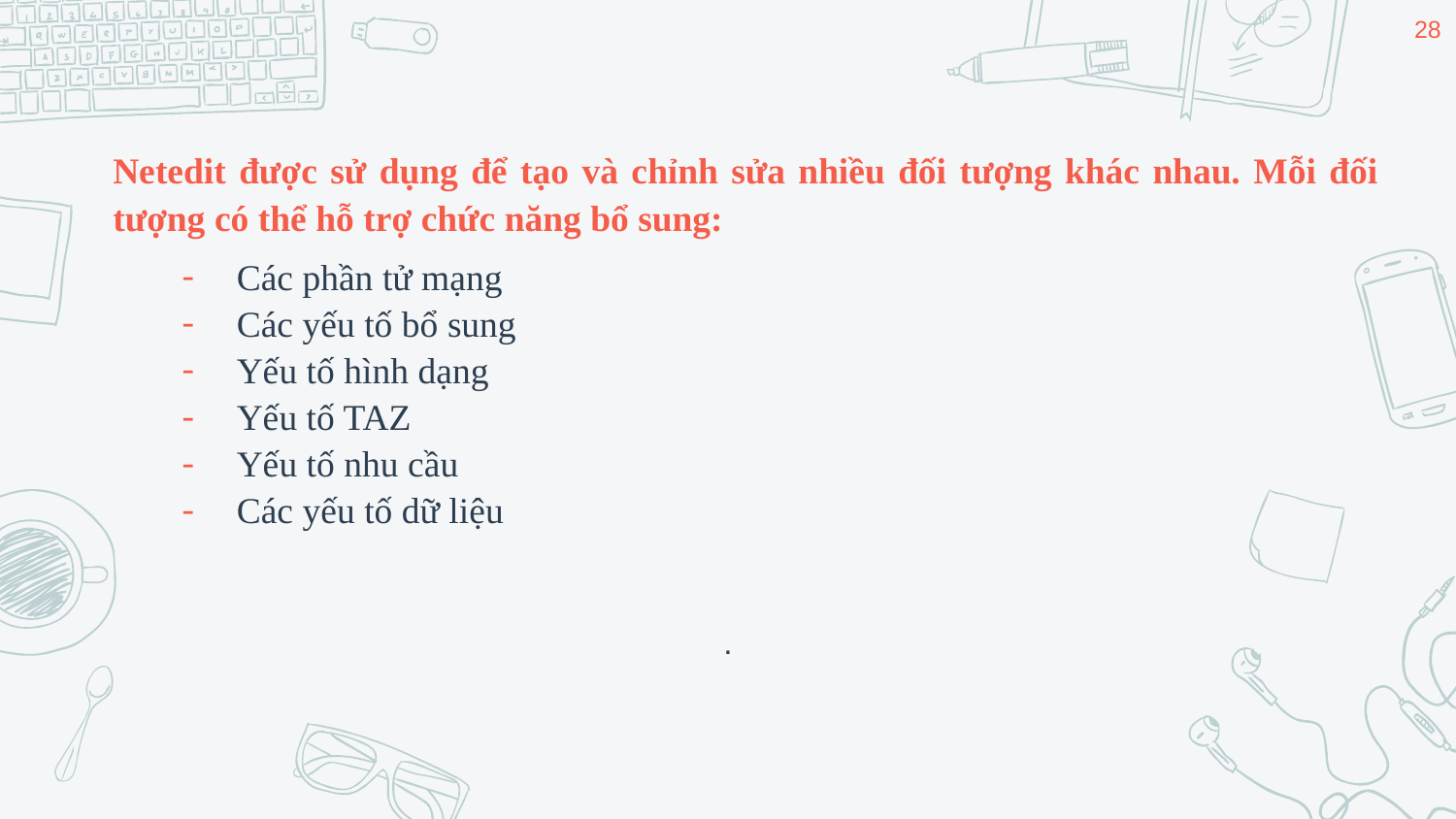

28
# Netedit được sử dụng để tạo và chỉnh sửa nhiều đối tượng khác nhau. Mỗi đối tượng có thể hỗ trợ chức năng bổ sung:
Các phần tử mạng
Các yếu tố bổ sung
Yếu tố hình dạng
Yếu tố TAZ
Yếu tố nhu cầu
Các yếu tố dữ liệu

.